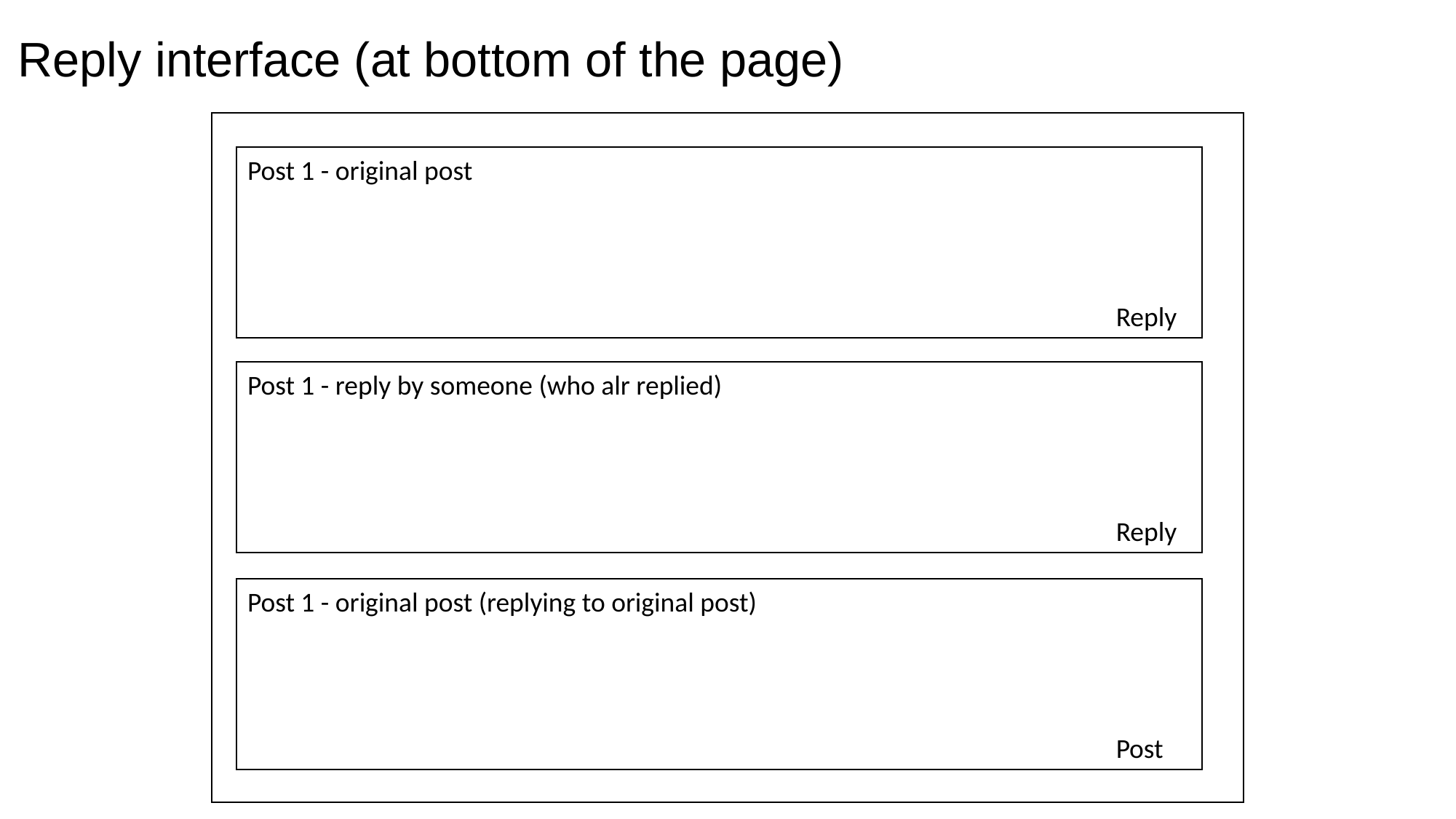

# Reply interface (at bottom of the page)

Post 1 - original post
Reply
Post 1 - reply by someone (who alr replied)
Reply
Post 1 - original post (replying to original post)
Post